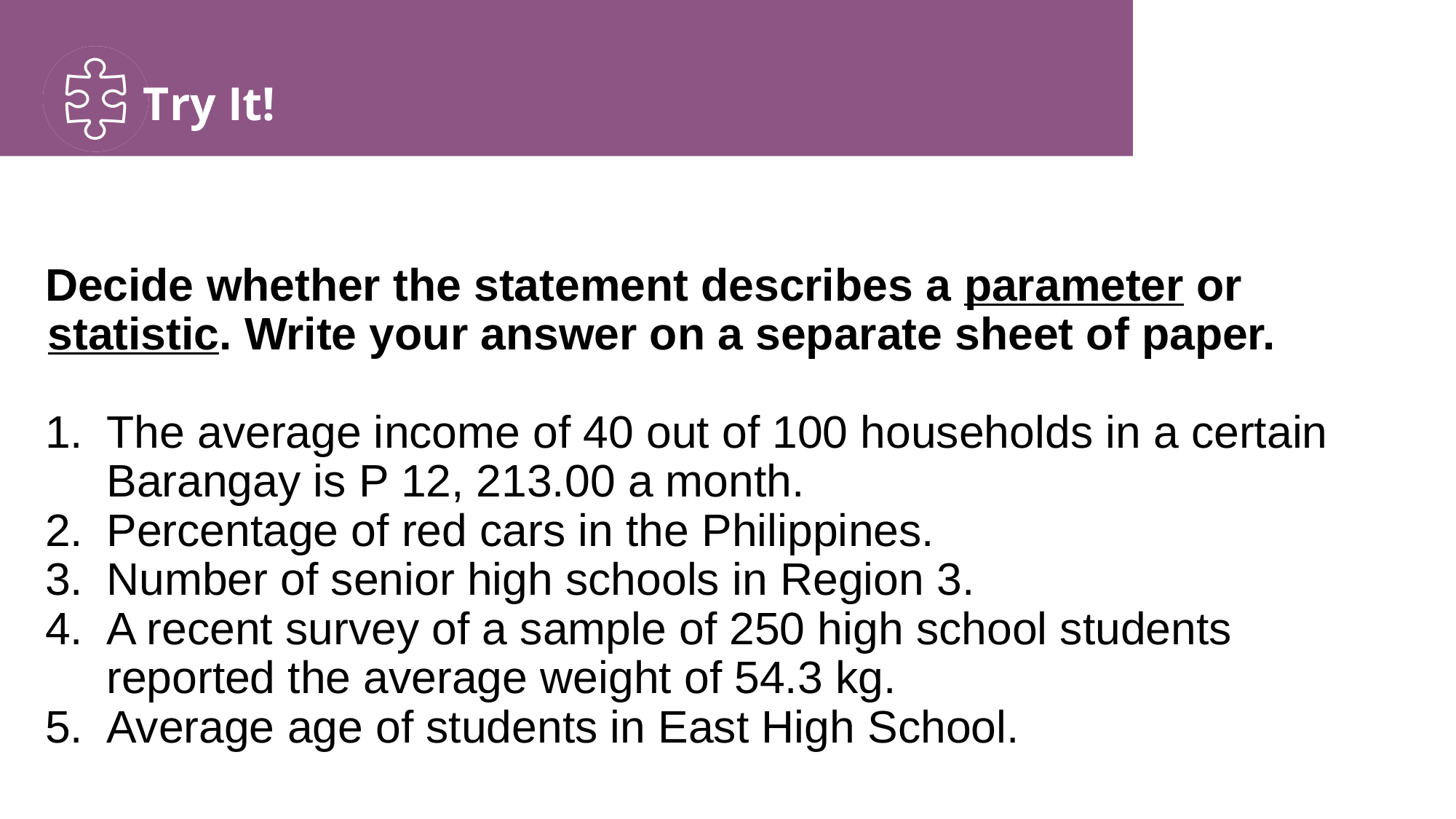

Decide whether the statement describes a parameter or statistic. Write your answer on a separate sheet of paper.

The average income of 40 out of 100 households in a certain Barangay is P 12, 213.00 a month.
Percentage of red cars in the Philippines.
Number of senior high schools in Region 3.
A recent survey of a sample of 250 high school students reported the average weight of 54.3 kg.
Average age of students in East High School.